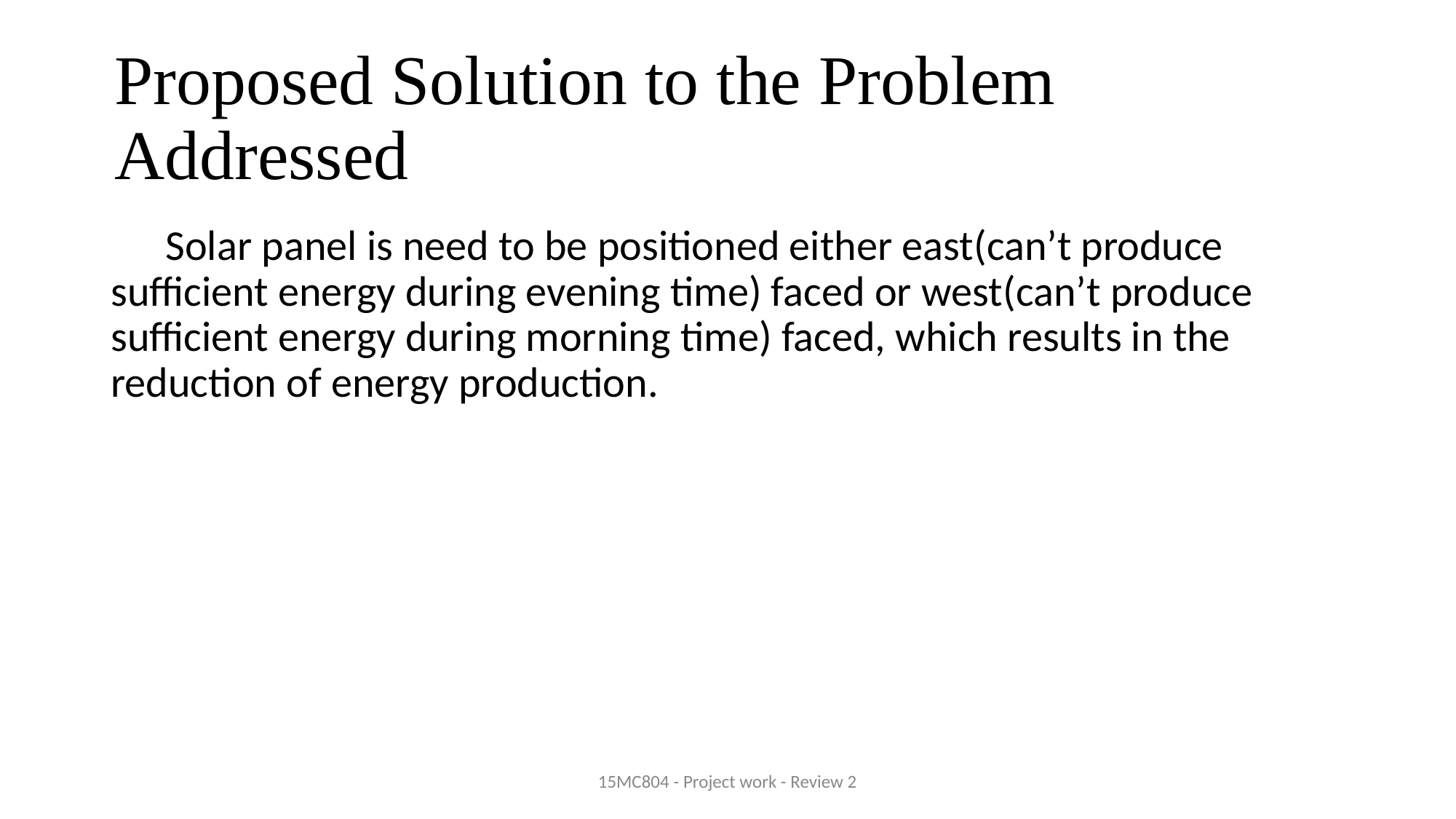

# Proposed Solution to the Problem Addressed
Solar panel is need to be positioned either east(can’t produce sufficient energy during evening time) faced or west(can’t produce sufficient energy during morning time) faced, which results in the reduction of energy production.
15MC804 - Project work - Review 2